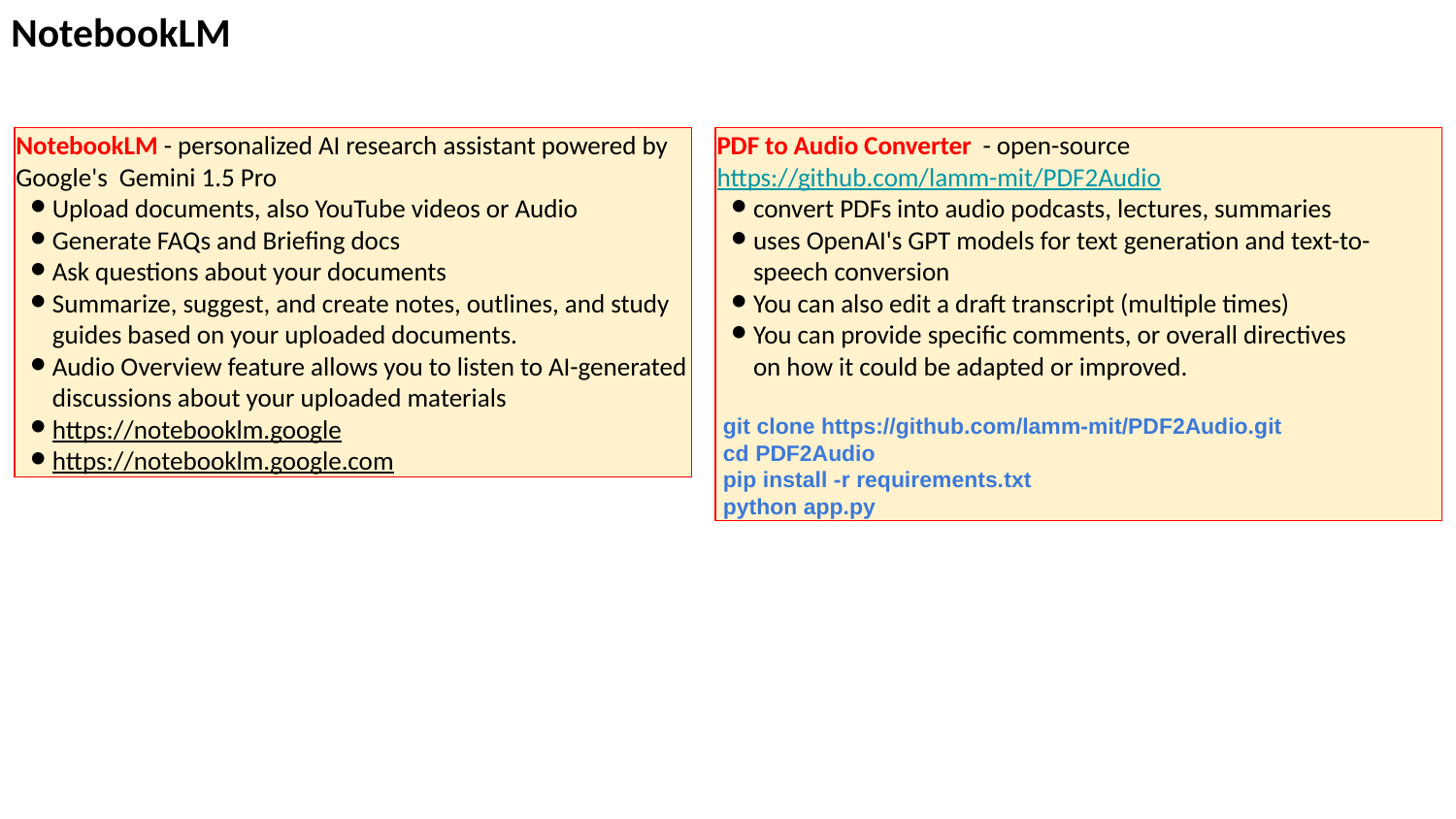

NotebookLM
NotebookLM - personalized AI research assistant powered by Google's  Gemini 1.5 Pro
Upload documents, also YouTube videos or Audio
Generate FAQs and Briefing docs
Ask questions about your documents
Summarize, suggest, and create notes, outlines, and study guides based on your uploaded documents.
Audio Overview feature allows you to listen to AI-generated discussions about your uploaded materials
https://notebooklm.google
https://notebooklm.google.com
PDF to Audio Converter  - open-source
https://github.com/lamm-mit/PDF2Audio
convert PDFs into audio podcasts, lectures, summaries
uses OpenAI's GPT models for text generation and text-to-speech conversion
You can also edit a draft transcript (multiple times)
You can provide specific comments, or overall directives
on how it could be adapted or improved.

 git clone https://github.com/lamm-mit/PDF2Audio.git
 cd PDF2Audio
 pip install -r requirements.txt
 python app.py